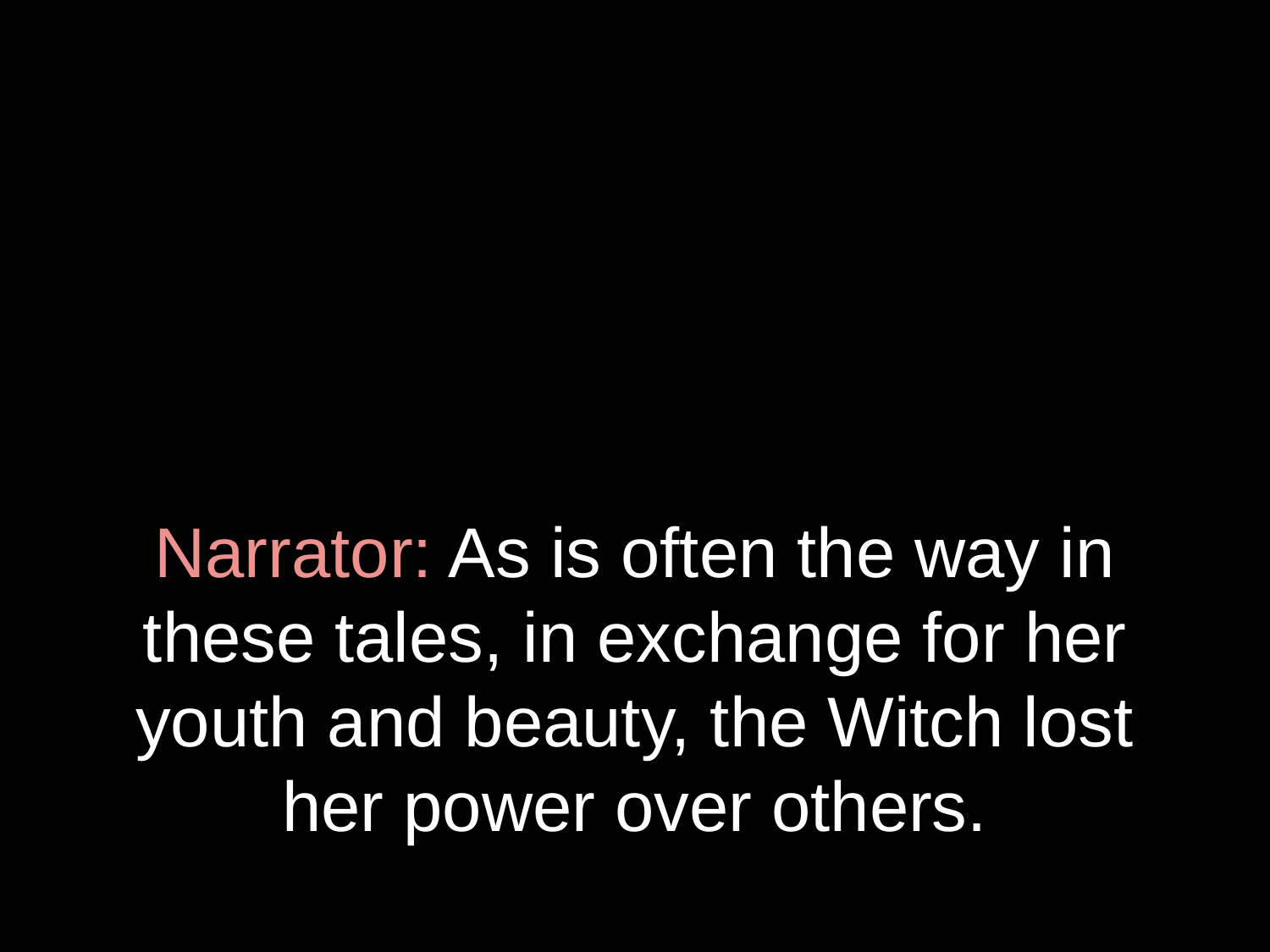

# Narrator: As is often the way in these tales, in exchange for her youth and beauty, the Witch lost her power over others.